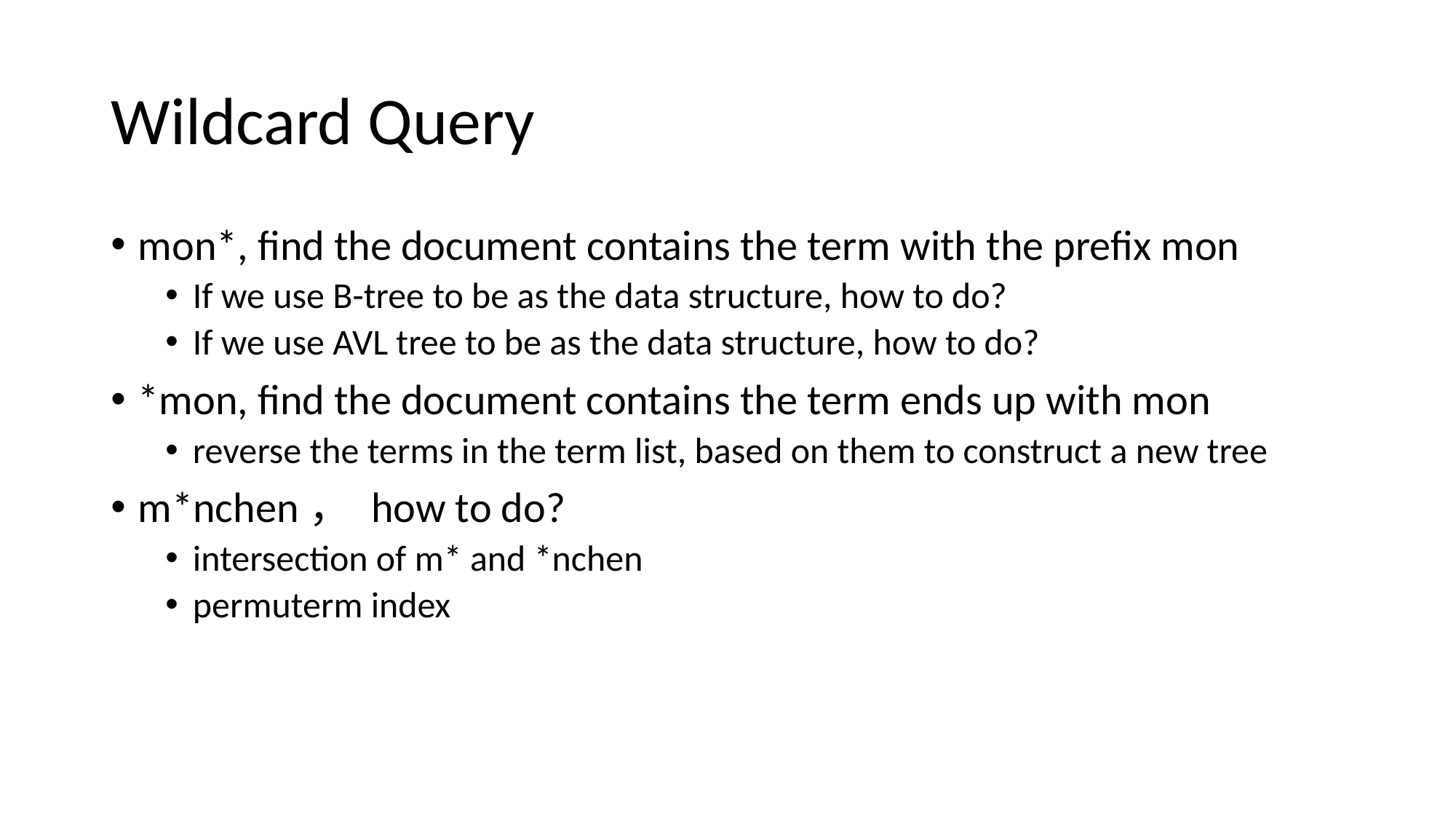

# Wildcard Query
mon*, find the document contains the term with the prefix mon
If we use B-tree to be as the data structure, how to do?
If we use AVL tree to be as the data structure, how to do?
*mon, find the document contains the term ends up with mon
reverse the terms in the term list, based on them to construct a new tree
m*nchen， how to do?
intersection of m* and *nchen
permuterm index